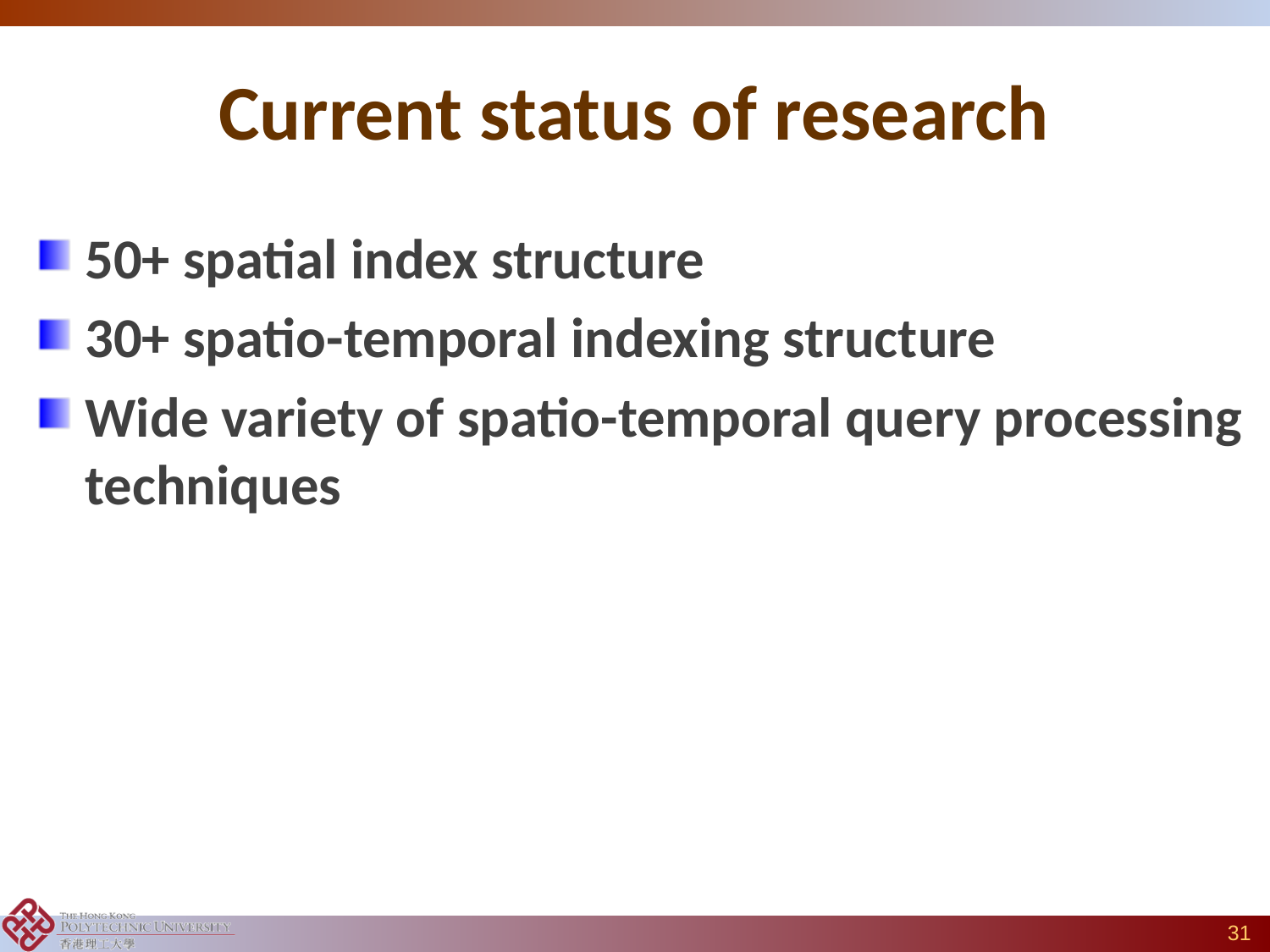

# Current status of research
50+ spatial index structure
30+ spatio-temporal indexing structure
Wide variety of spatio-temporal query processing techniques